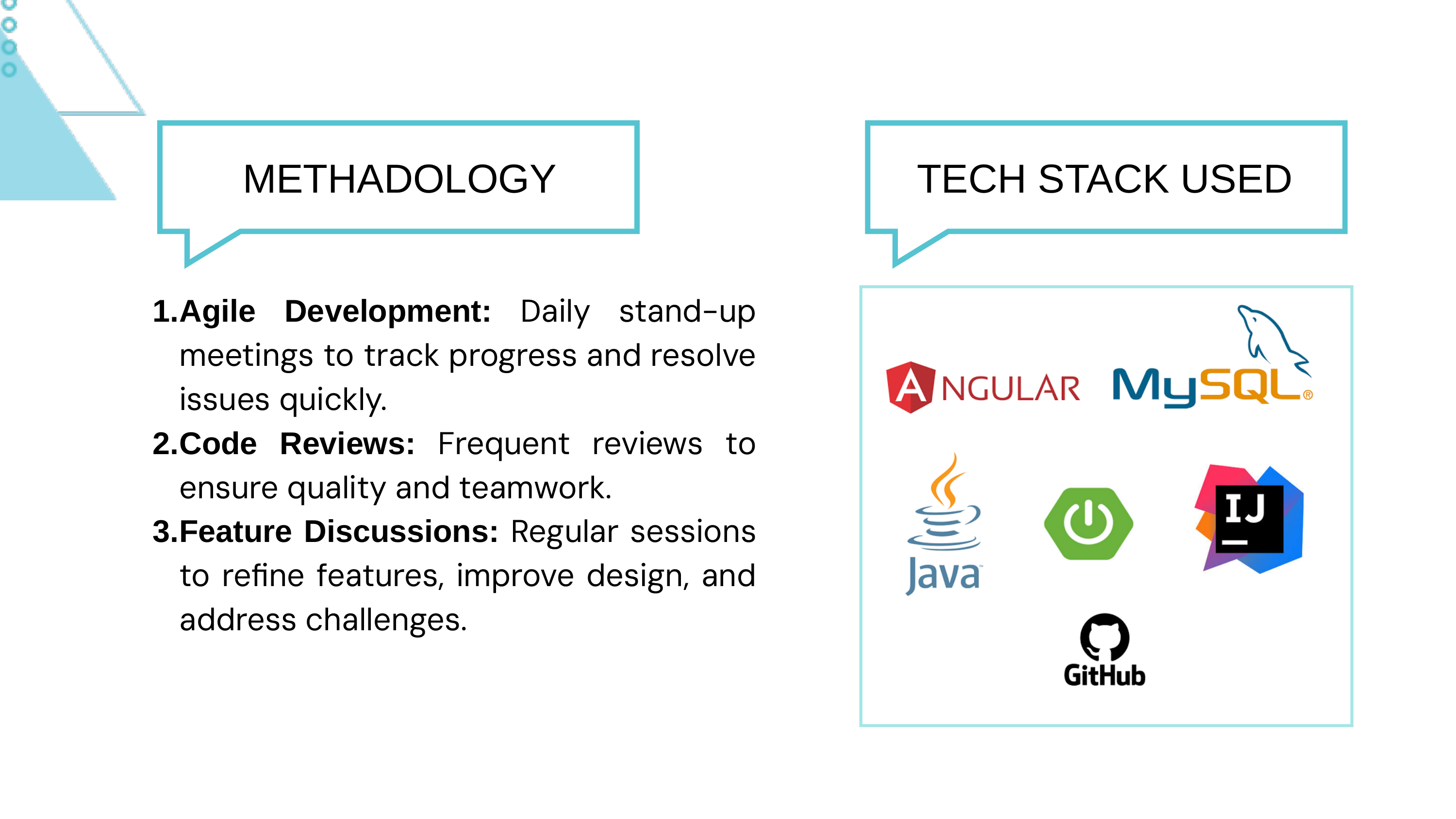

METHADOLOGY
TECH STACK USED

Agile Development: Daily stand-up meetings to track progress and resolve issues quickly.
Code Reviews: Frequent reviews to ensure quality and teamwork.
Feature Discussions: Regular sessions to refine features, improve design, and address challenges.